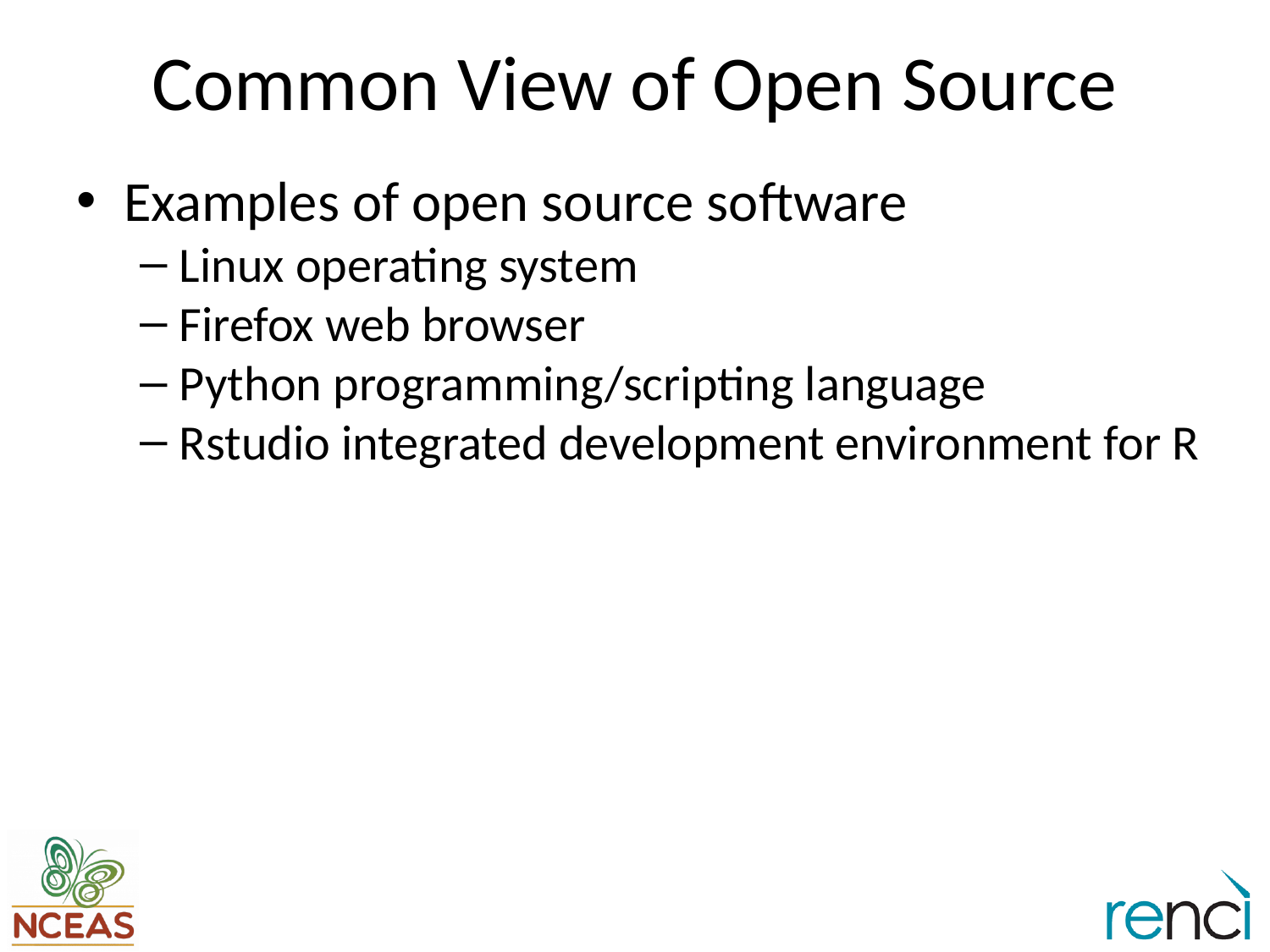

# Common View of Open Source
Examples of open source software
Linux operating system
Firefox web browser
Python programming/scripting language
Rstudio integrated development environment for R